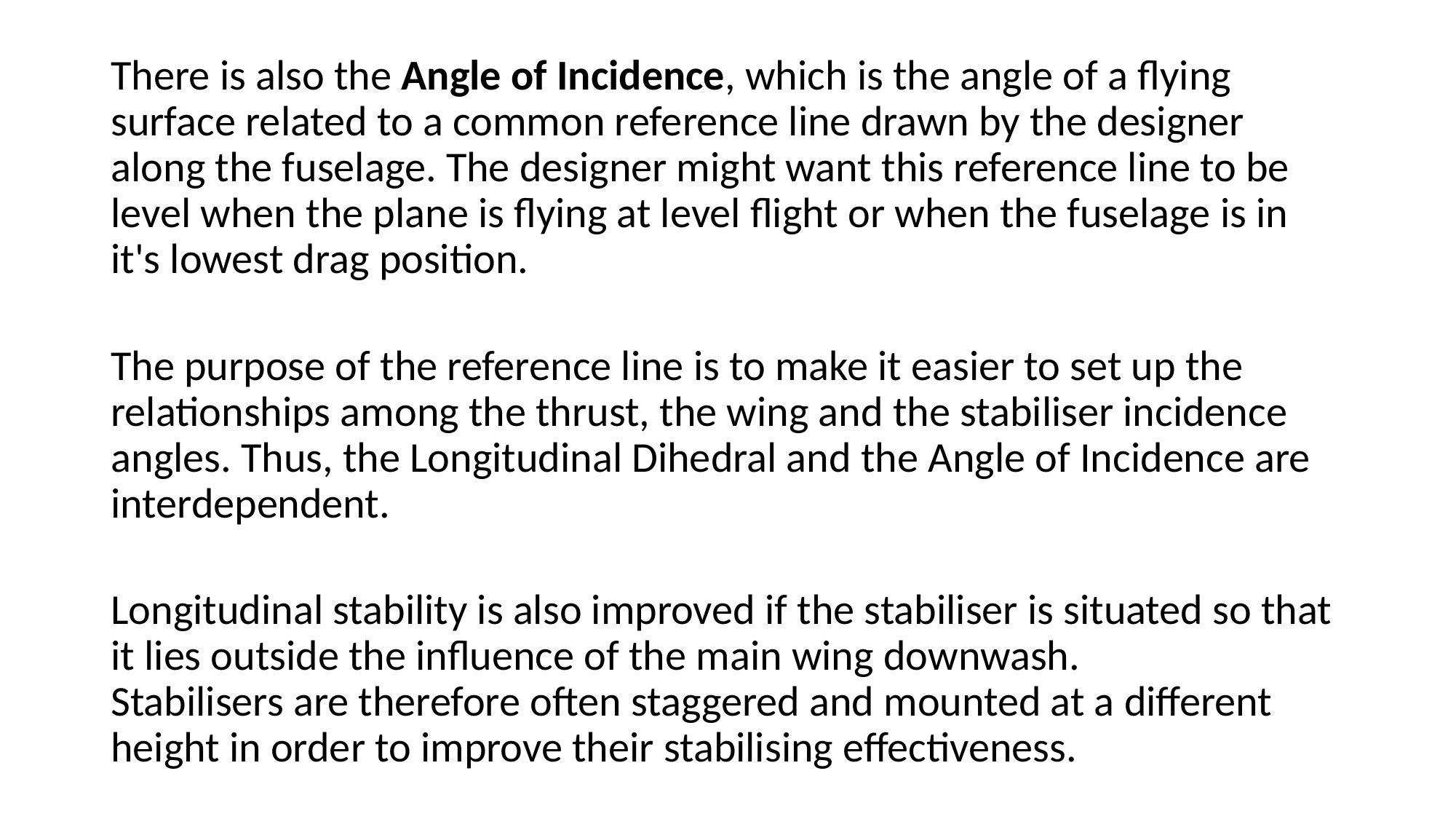

There is also the Angle of Incidence, which is the angle of a flying surface related to a common reference line drawn by the designer along the fuselage. The designer might want this reference line to be level when the plane is flying at level flight or when the fuselage is in it's lowest drag position.
The purpose of the reference line is to make it easier to set up the relationships among the thrust, the wing and the stabiliser incidence angles. Thus, the Longitudinal Dihedral and the Angle of Incidence are interdependent.
Longitudinal stability is also improved if the stabiliser is situated so that it lies outside the influence of the main wing downwash.
Stabilisers are therefore often staggered and mounted at a different height in order to improve their stabilising effectiveness.